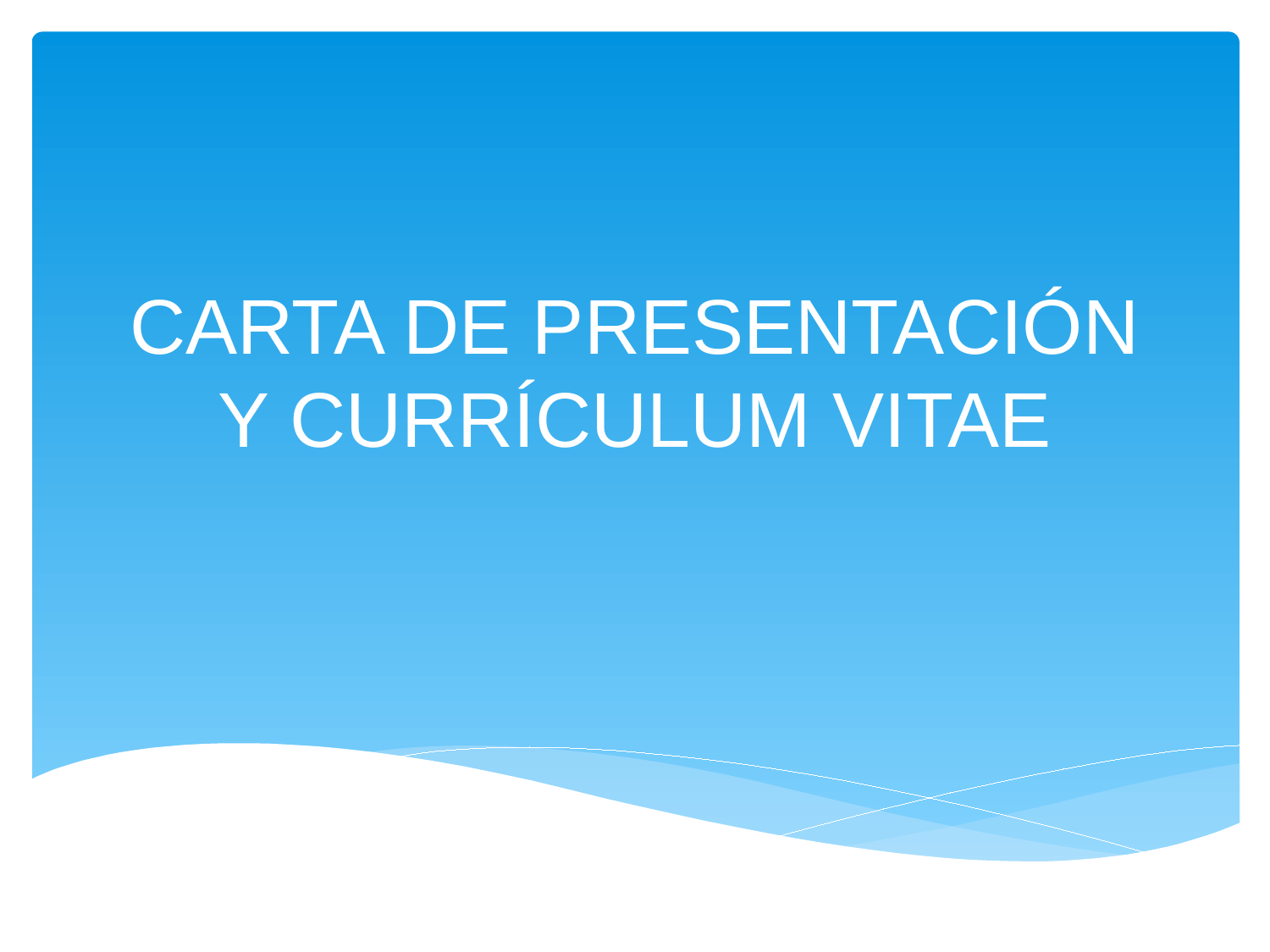

# CARTA DE PRESENTACIÓN Y CURRÍCULUM VITAE